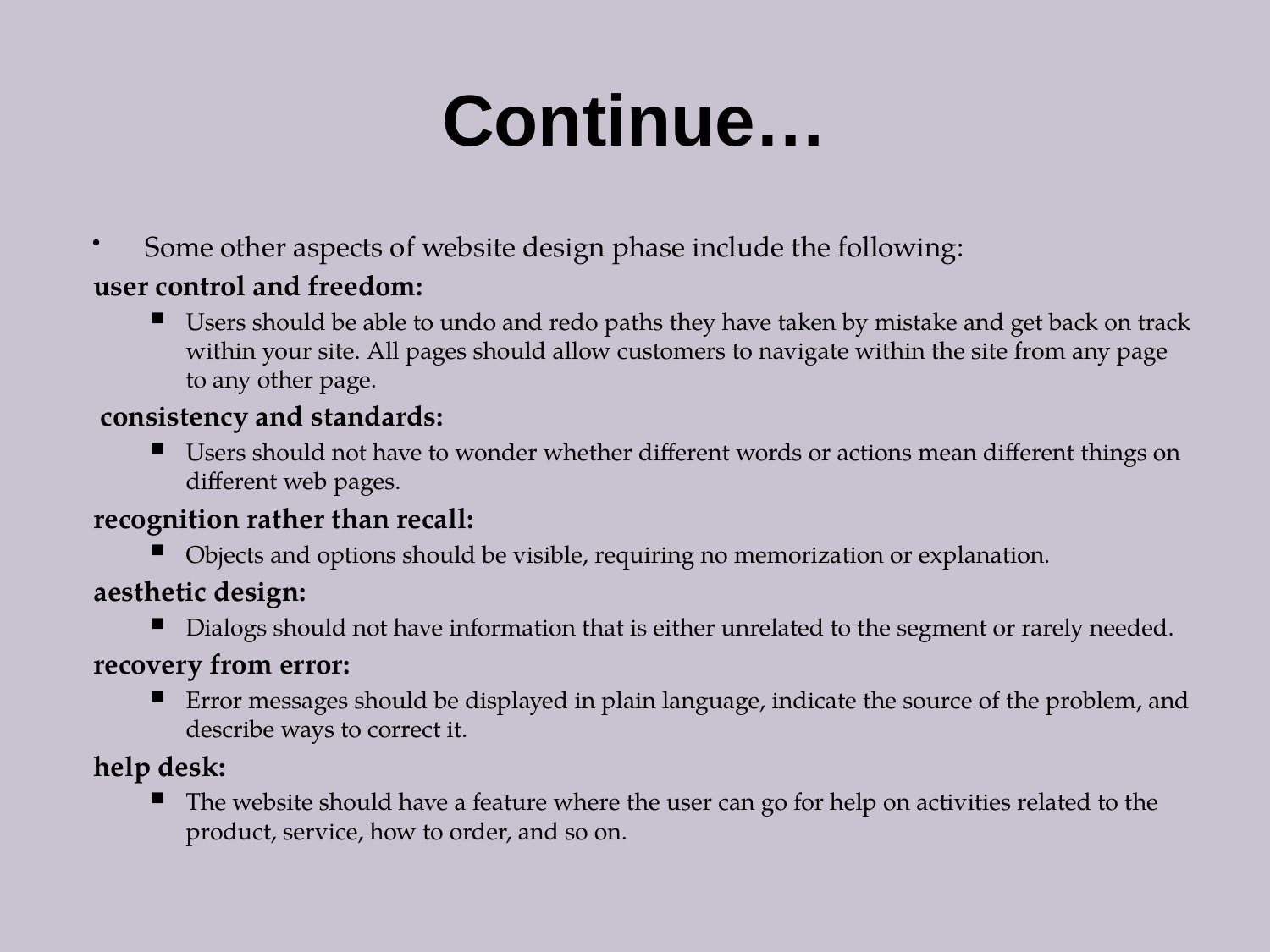

# Continue…
Some other aspects of website design phase include the following:
user control and freedom:
Users should be able to undo and redo paths they have taken by mistake and get back on track within your site. All pages should allow customers to navigate within the site from any page to any other page.
 consistency and standards:
Users should not have to wonder whether different words or actions mean different things on different web pages.
recognition rather than recall:
Objects and options should be visible, requiring no memorization or explanation.
aesthetic design:
Dialogs should not have information that is either unrelated to the segment or rarely needed.
recovery from error:
Error messages should be displayed in plain language, indicate the source of the problem, and describe ways to correct it.
help desk:
The website should have a feature where the user can go for help on activities related to the product, service, how to order, and so on.